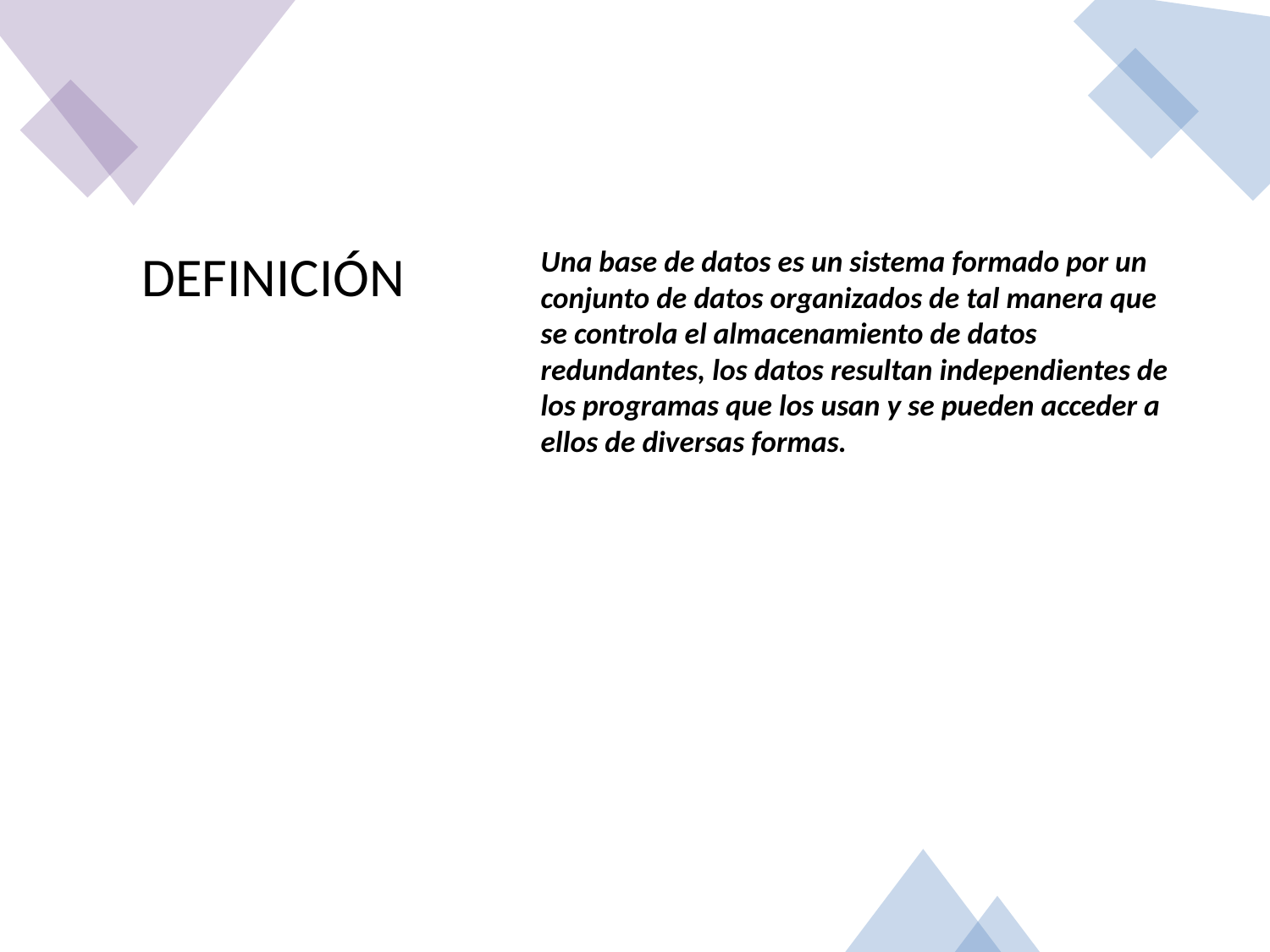

Una base de datos es un sistema formado por un conjunto de datos organizados de tal manera que se controla el almacenamiento de datos redundantes, los datos resultan independientes de los programas que los usan y se pueden acceder a ellos de diversas formas.

# DEFINICIÓN